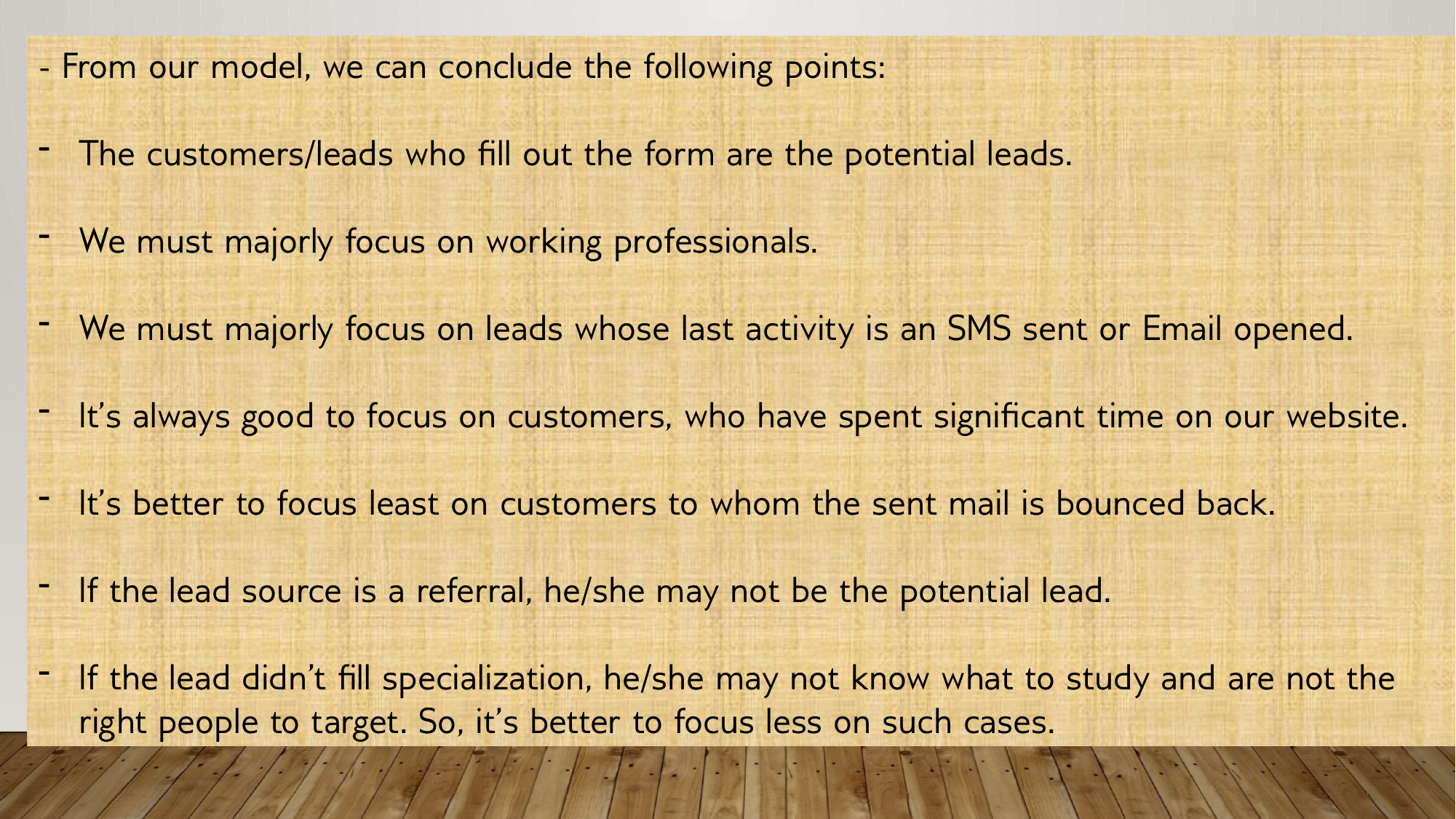

- From our model, we can conclude the following points:

The customers/leads who fill out the form are the potential leads.

We must majorly focus on working professionals.

We must majorly focus on leads whose last activity is an SMS sent or Email opened.

It’s always good to focus on customers, who have spent significant time on our website.

It’s better to focus least on customers to whom the sent mail is bounced back.

If the lead source is a referral, he/she may not be the potential lead.

If the lead didn’t fill specialization, he/she may not know what to study and are not the right people to target. So, it’s better to focus less on such cases.